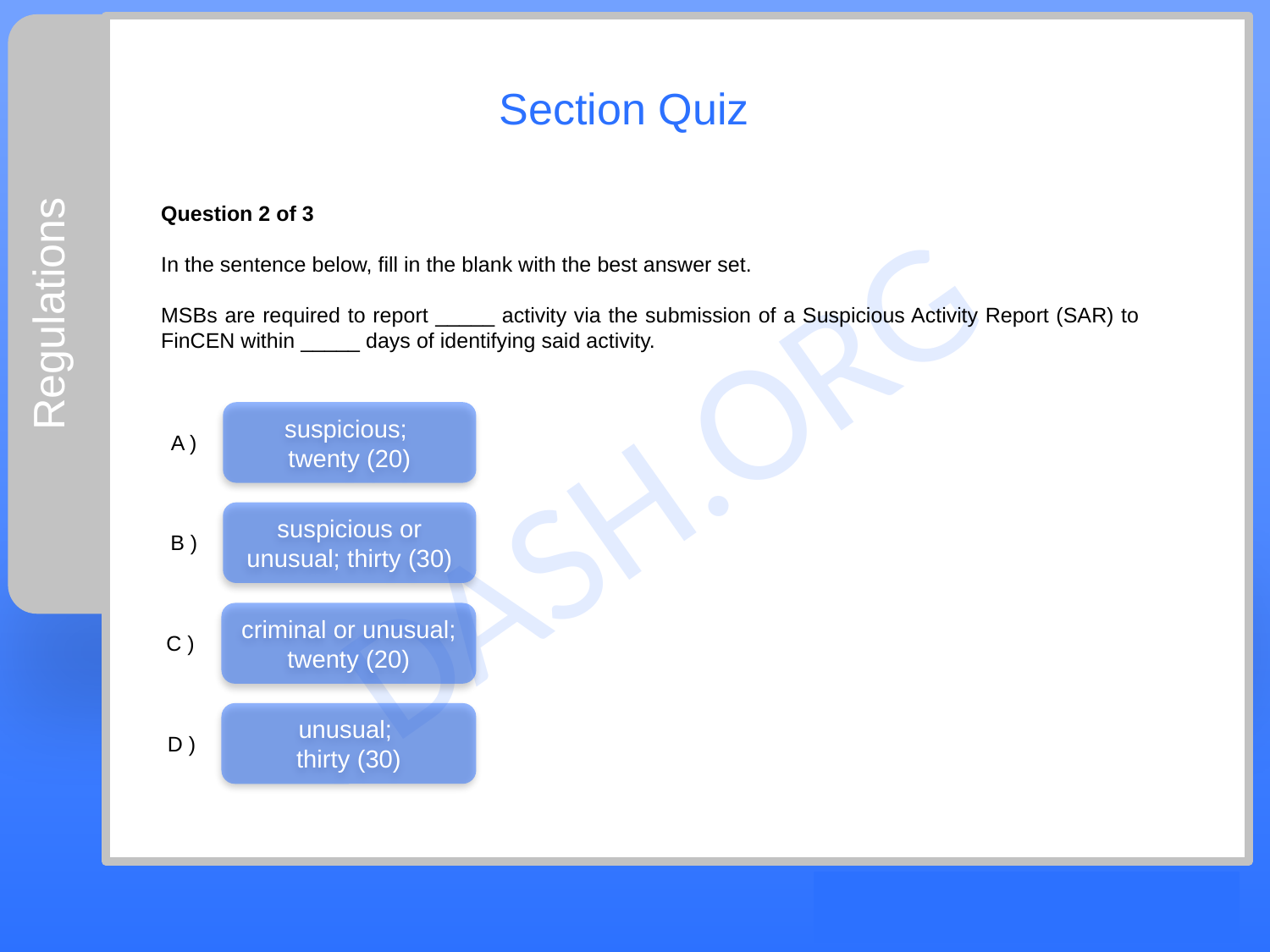

Section Quiz

Question 2 of 3

In the sentence below, fill in the blank with the best answer set.

MSBs are required to report _____ activity via the submission of a Suspicious Activity Report (SAR) to FinCEN within _____ days of identifying said activity.
# Regulations
suspicious;
twenty (20)
A )
suspicious or unusual; thirty (30)
B )
criminal or unusual;
twenty (20)
C )
unusual;
thirty (30)
D )